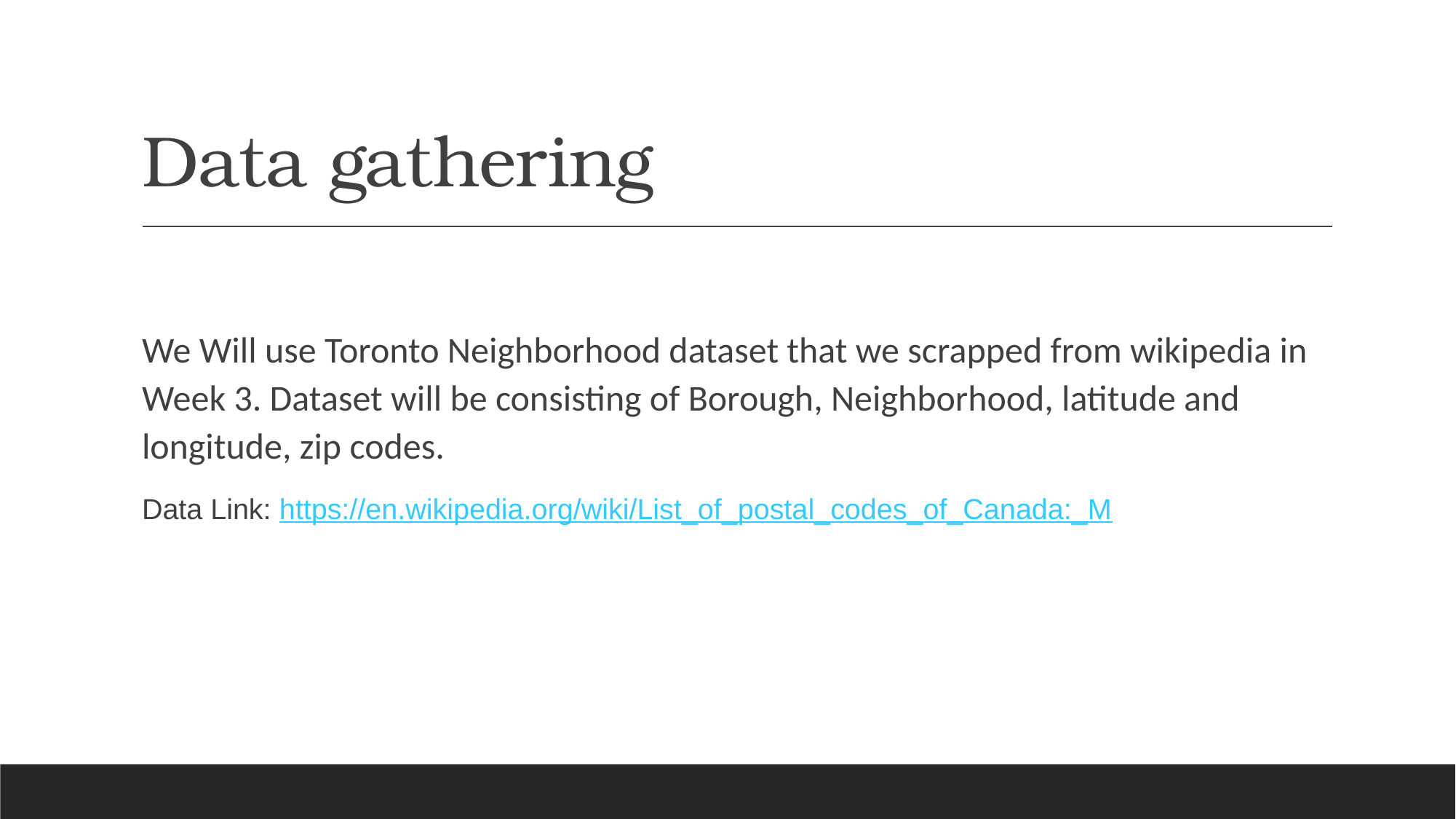

# Data gathering

We Will use Toronto Neighborhood dataset that we scrapped from wikipedia in Week 3. Dataset will be consisting of Borough, Neighborhood, latitude and longitude, zip codes.
Data Link: https://en.wikipedia.org/wiki/List_of_postal_codes_of_Canada:_M